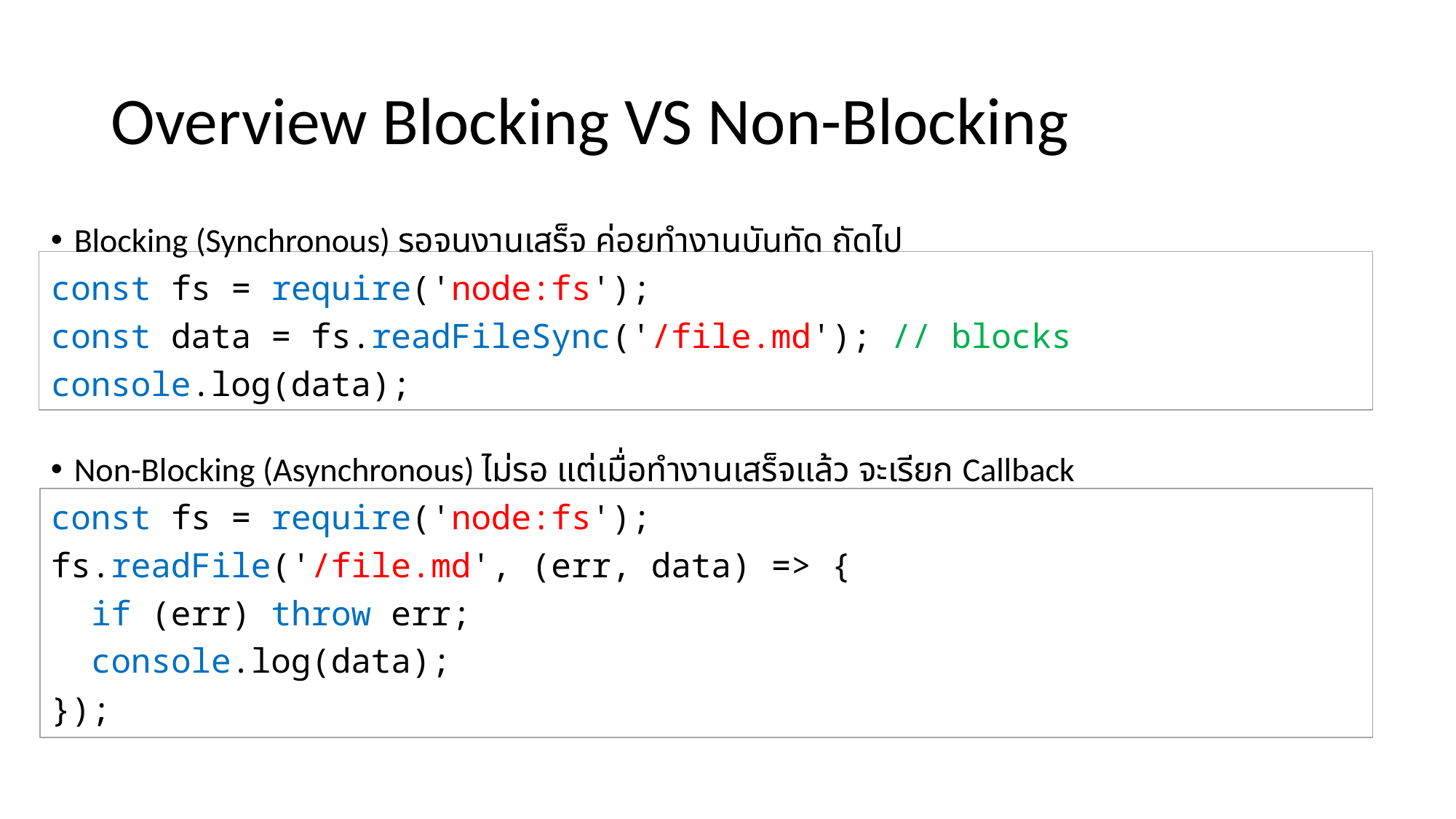

# Overview Blocking VS Non-Blocking
Blocking (Synchronous) รอจนงานเสร็จ ค่อยทำงานบันทัด ถัดไป
const fs = require('node:fs');
const data = fs.readFileSync('/file.md'); // blocks
console.log(data);

Non-Blocking (Asynchronous) ไม่รอ แต่เมื่อทำงานเสร็จแล้ว จะเรียก Callback
const fs = require('node:fs');
fs.readFile('/file.md', (err, data) => {
  if (err) throw err;
  console.log(data);
});